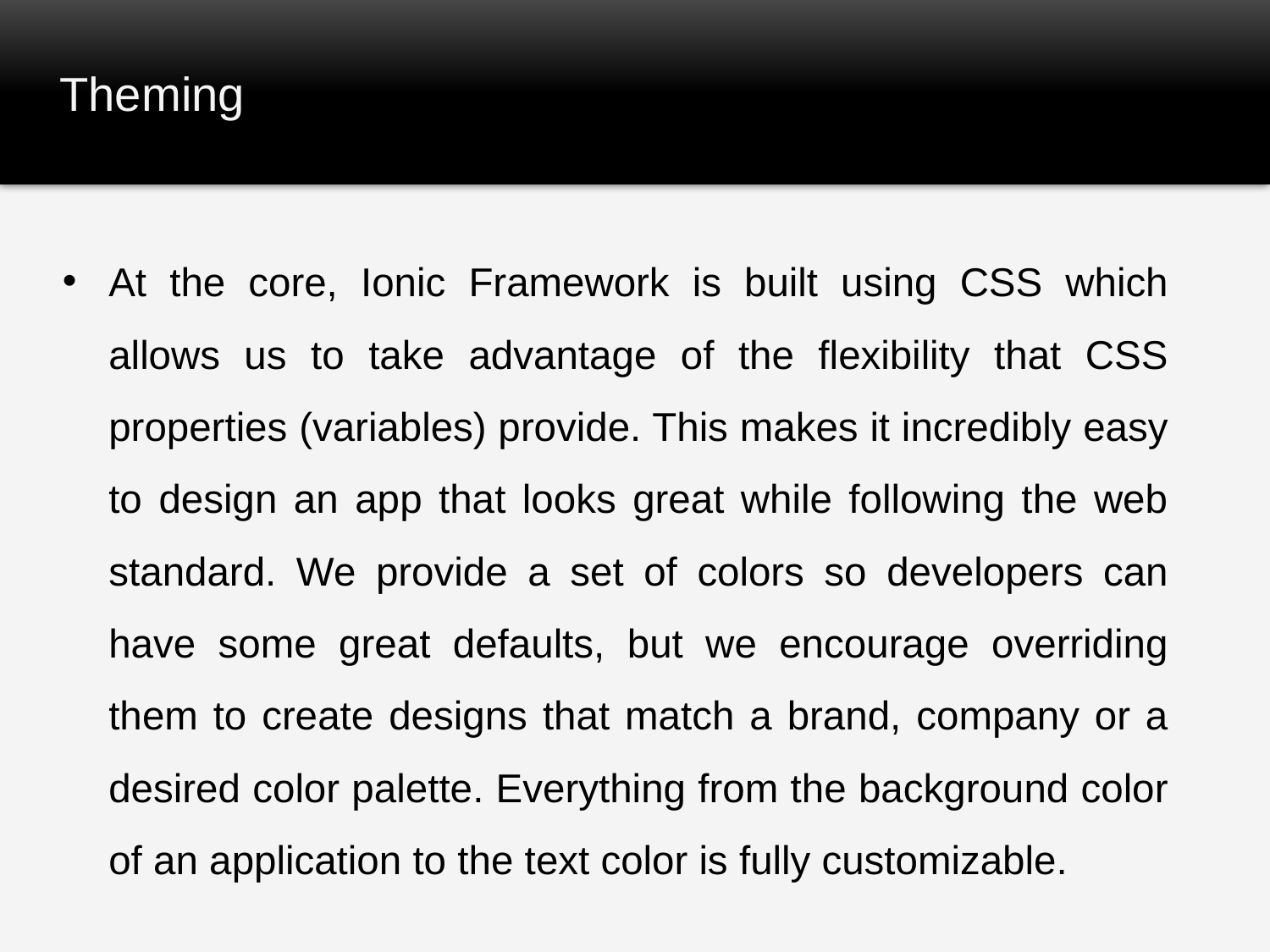

# Theming
At the core, Ionic Framework is built using CSS which allows us to take advantage of the flexibility that CSS properties (variables) provide. This makes it incredibly easy to design an app that looks great while following the web standard. We provide a set of colors so developers can have some great defaults, but we encourage overriding them to create designs that match a brand, company or a desired color palette. Everything from the background color of an application to the text color is fully customizable.